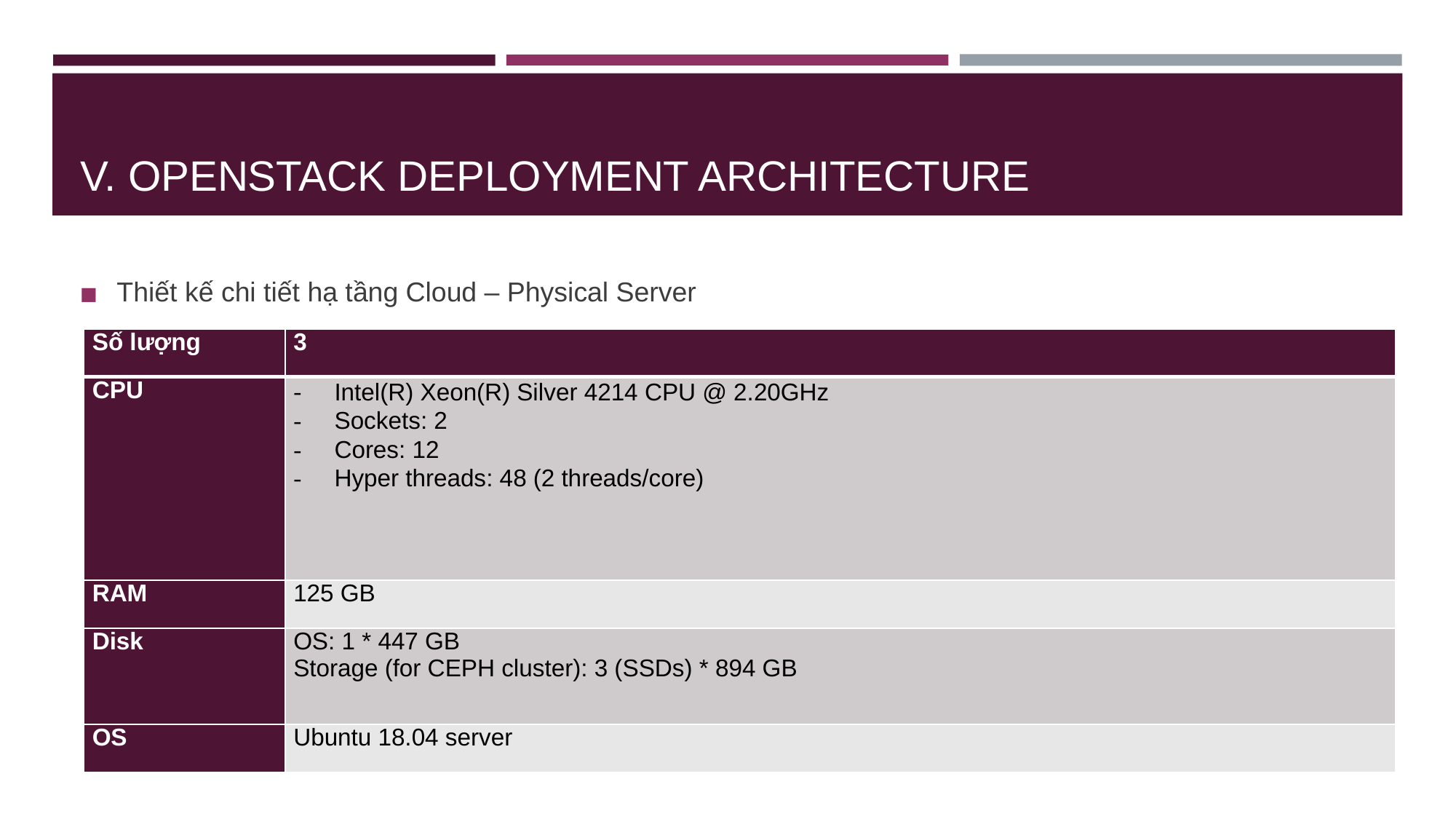

# V. OPENSTACK DEPLOYMENT ARCHITECTURE
Thiết kế chi tiết hạ tầng Cloud – Physical Server

| Số lượng | 3 |
| --- | --- |
| CPU | Intel(R) Xeon(R) Silver 4214 CPU @ 2.20GHz Sockets: 2 Cores: 12 Hyper threads: 48 (2 threads/core) |
| RAM | 125 GB |
| Disk | OS: 1 \* 447 GB Storage (for CEPH cluster): 3 (SSDs) \* 894 GB |
| OS | Ubuntu 18.04 server |